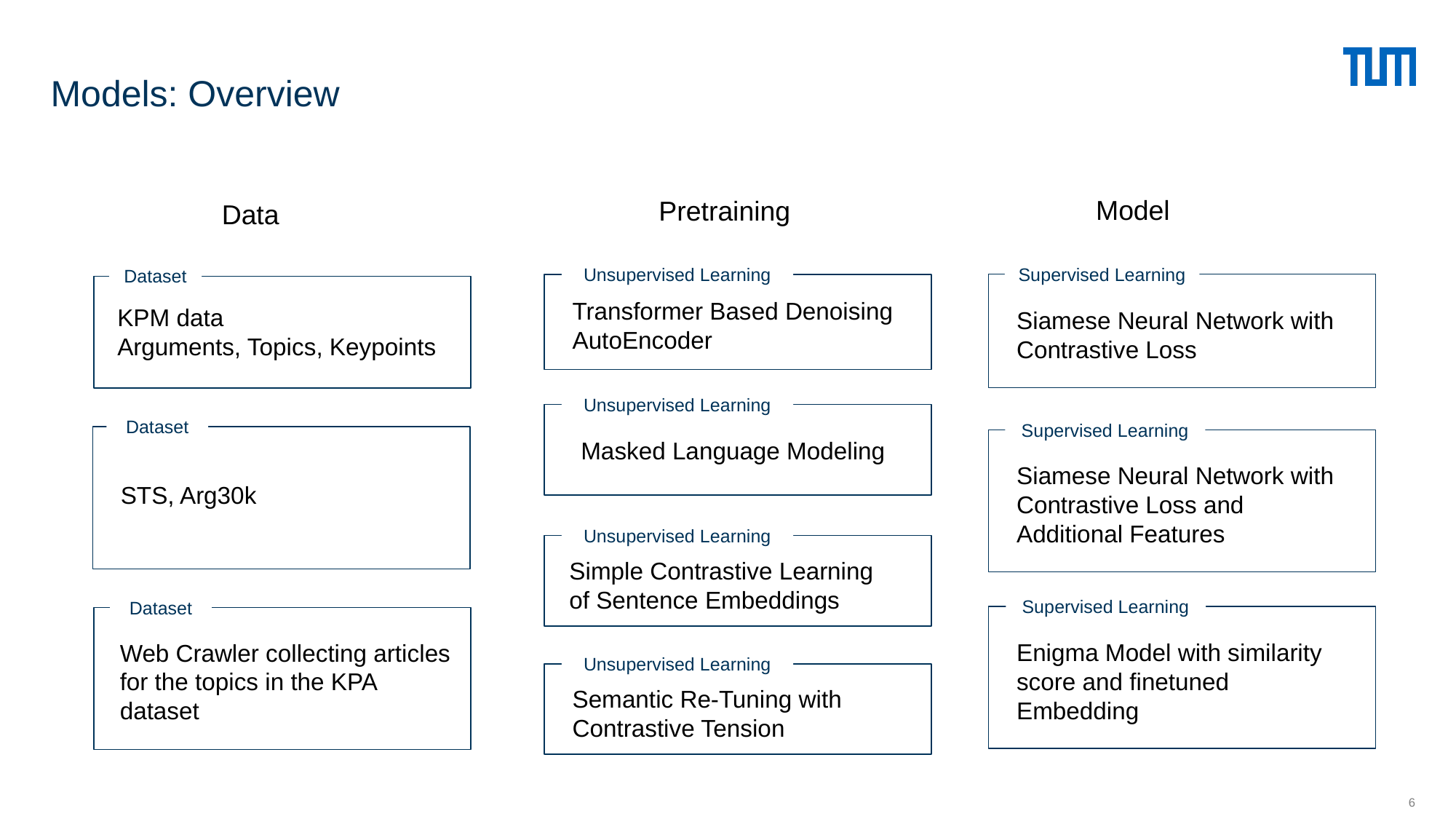

# Models: Overview
Model
Pretraining
Data
Unsupervised Learning
Supervised Learning
Dataset

KPM data
Arguments, Topics, Keypoints

Transformer Based Denoising AutoEncoder
Siamese Neural Network with Contrastive Loss
Unsupervised Learning

Dataset
Supervised Learning

Masked Language Modeling

Siamese Neural Network with Contrastive Loss and Additional Features
STS, Arg30k
Unsupervised Learning

Simple Contrastive Learning of Sentence Embeddings
Supervised Learning
Dataset

Enigma Model with similarity score and finetuned Embedding
Web Crawler collecting articles for the topics in the KPA dataset
Unsupervised Learning

Semantic Re-Tuning with Contrastive Tension
6